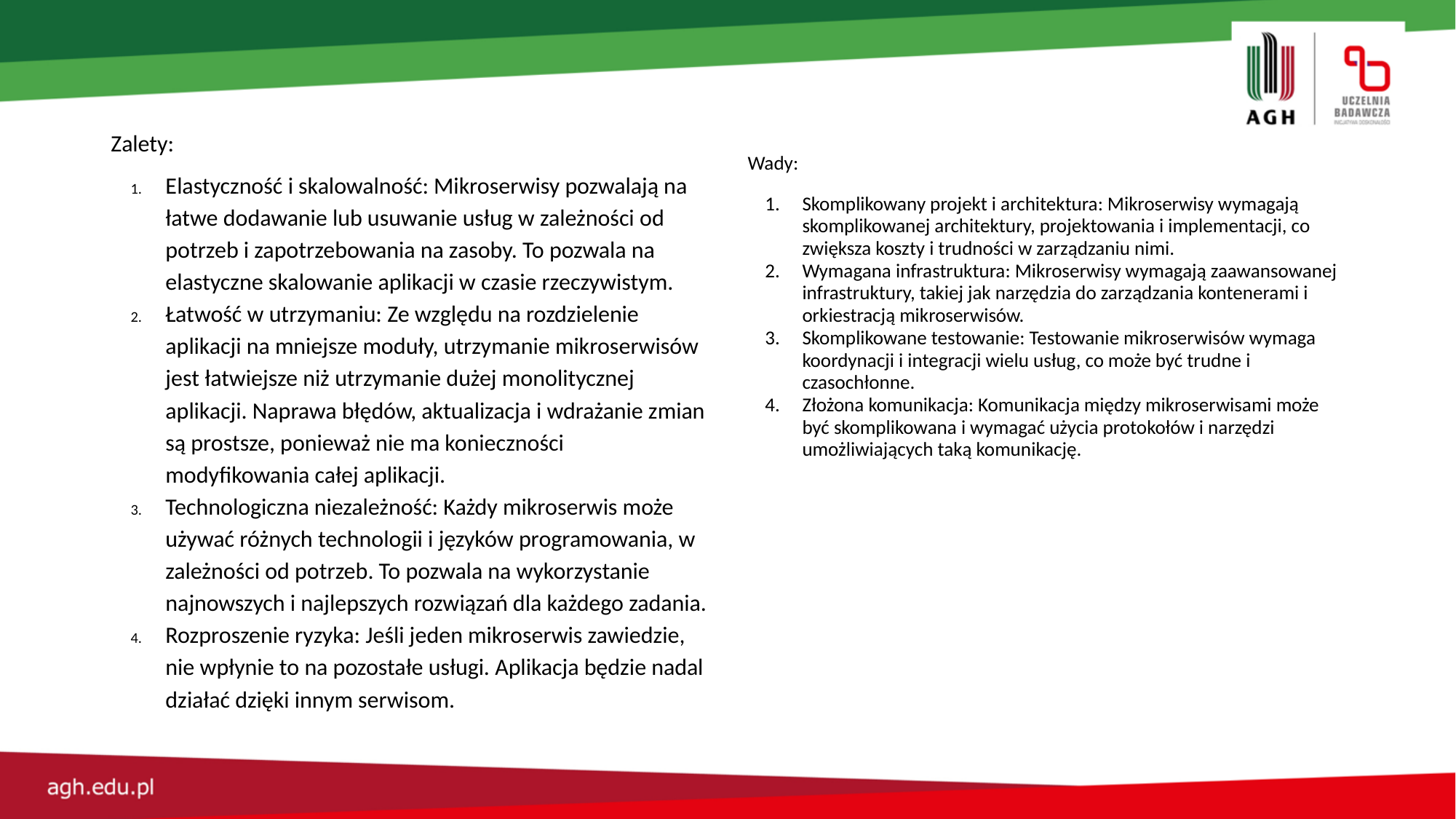

Zalety:
Elastyczność i skalowalność: Mikroserwisy pozwalają na łatwe dodawanie lub usuwanie usług w zależności od potrzeb i zapotrzebowania na zasoby. To pozwala na elastyczne skalowanie aplikacji w czasie rzeczywistym.
Łatwość w utrzymaniu: Ze względu na rozdzielenie aplikacji na mniejsze moduły, utrzymanie mikroserwisów jest łatwiejsze niż utrzymanie dużej monolitycznej aplikacji. Naprawa błędów, aktualizacja i wdrażanie zmian są prostsze, ponieważ nie ma konieczności modyfikowania całej aplikacji.
Technologiczna niezależność: Każdy mikroserwis może używać różnych technologii i języków programowania, w zależności od potrzeb. To pozwala na wykorzystanie najnowszych i najlepszych rozwiązań dla każdego zadania.
Rozproszenie ryzyka: Jeśli jeden mikroserwis zawiedzie, nie wpłynie to na pozostałe usługi. Aplikacja będzie nadal działać dzięki innym serwisom.
Wady:
Skomplikowany projekt i architektura: Mikroserwisy wymagają skomplikowanej architektury, projektowania i implementacji, co zwiększa koszty i trudności w zarządzaniu nimi.
Wymagana infrastruktura: Mikroserwisy wymagają zaawansowanej infrastruktury, takiej jak narzędzia do zarządzania kontenerami i orkiestracją mikroserwisów.
Skomplikowane testowanie: Testowanie mikroserwisów wymaga koordynacji i integracji wielu usług, co może być trudne i czasochłonne.
Złożona komunikacja: Komunikacja między mikroserwisami może być skomplikowana i wymagać użycia protokołów i narzędzi umożliwiających taką komunikację.